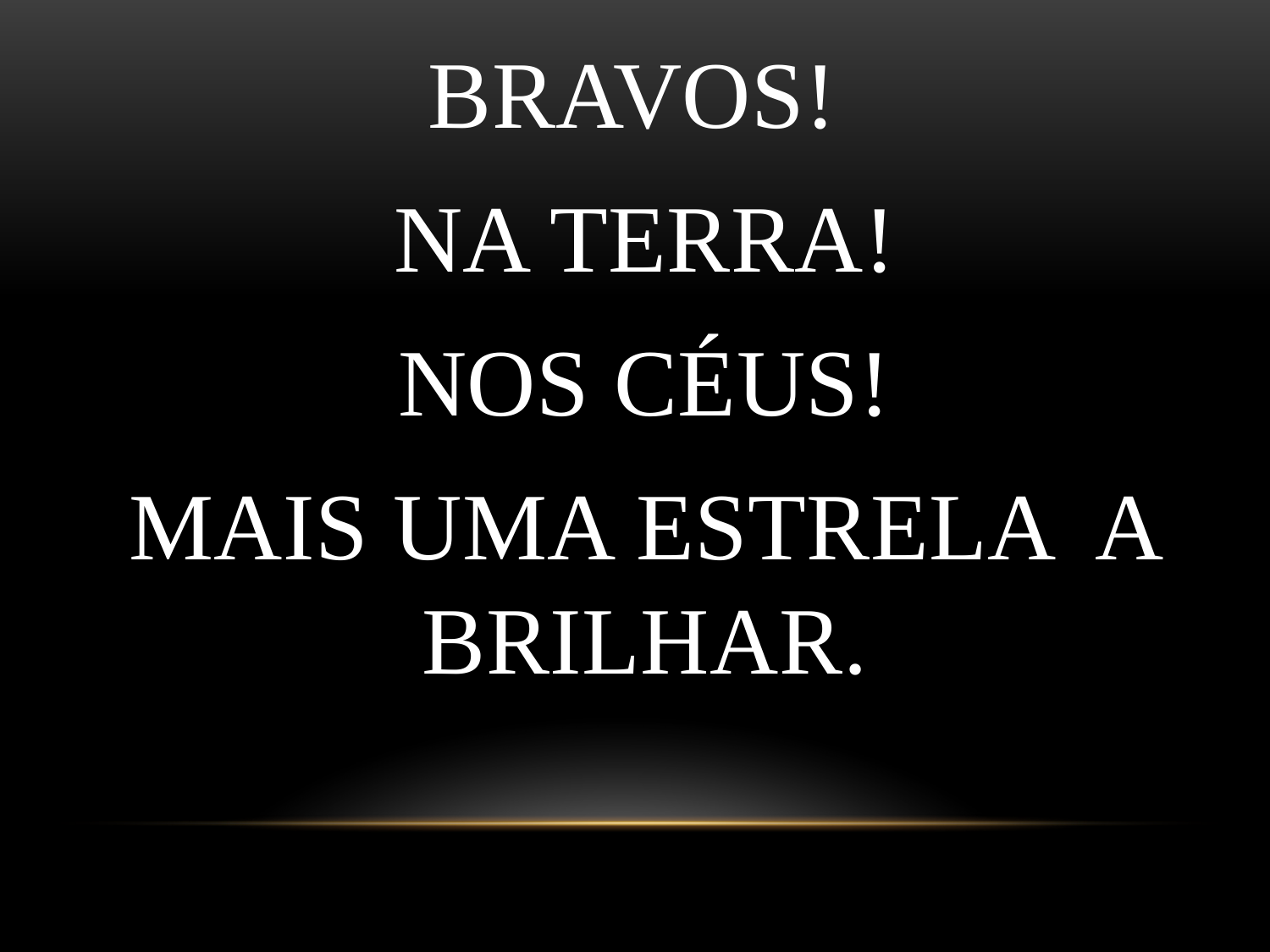

BRAVOS!
NA TERRA!
NOS CÉUS!
MAIS UMA ESTRELA  A BRILHAR.